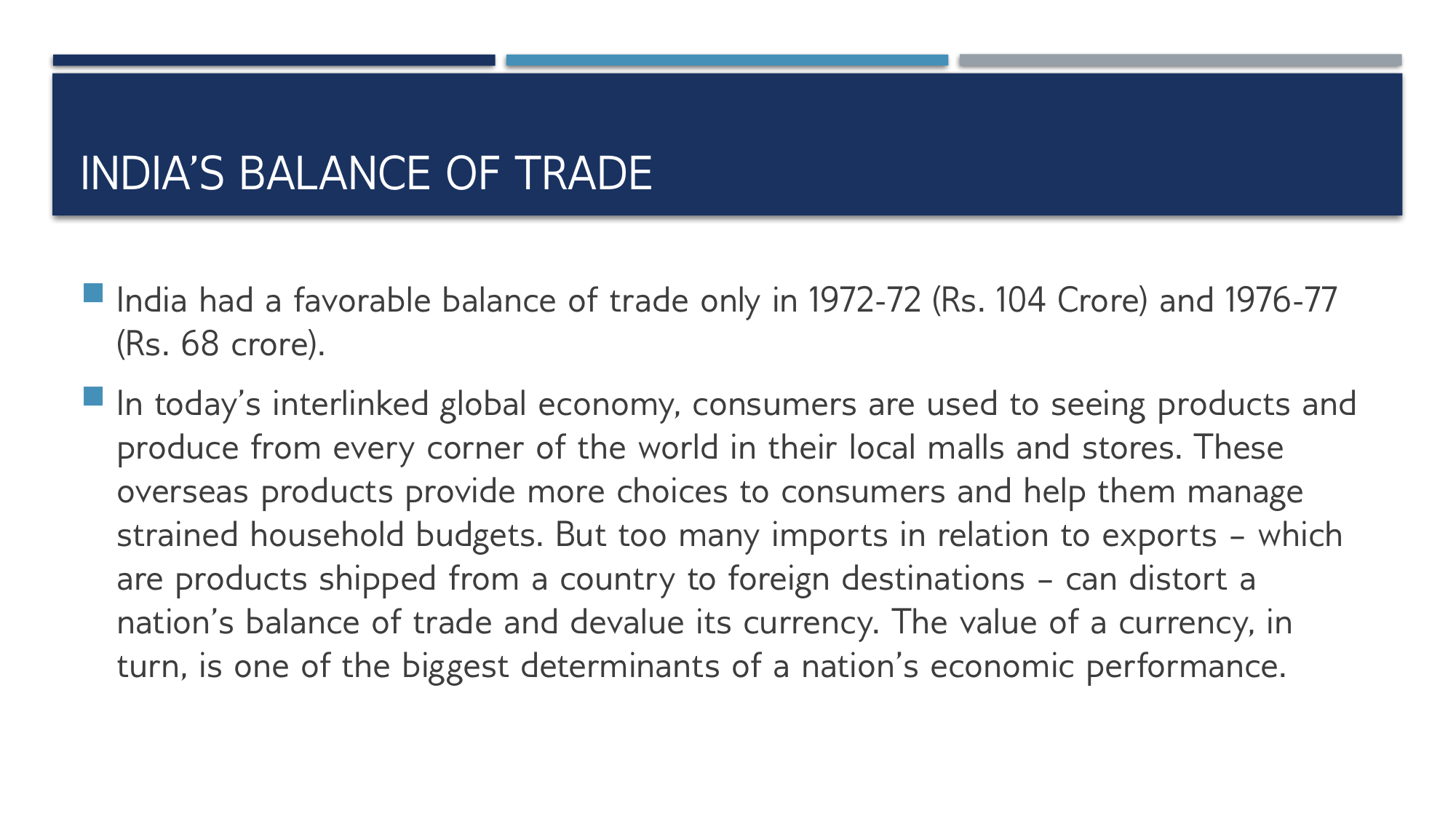

# India’s balance of trade
India had a favorable balance of trade only in 1972-72 (Rs. 104 Crore) and 1976-77 (Rs. 68 crore).
In today’s interlinked global economy, consumers are used to seeing products and produce from every corner of the world in their local malls and stores. These overseas products provide more choices to consumers and help them manage strained household budgets. But too many imports in relation to exports – which are products shipped from a country to foreign destinations – can distort a nation’s balance of trade and devalue its currency. The value of a currency, in turn, is one of the biggest determinants of a nation’s economic performance.